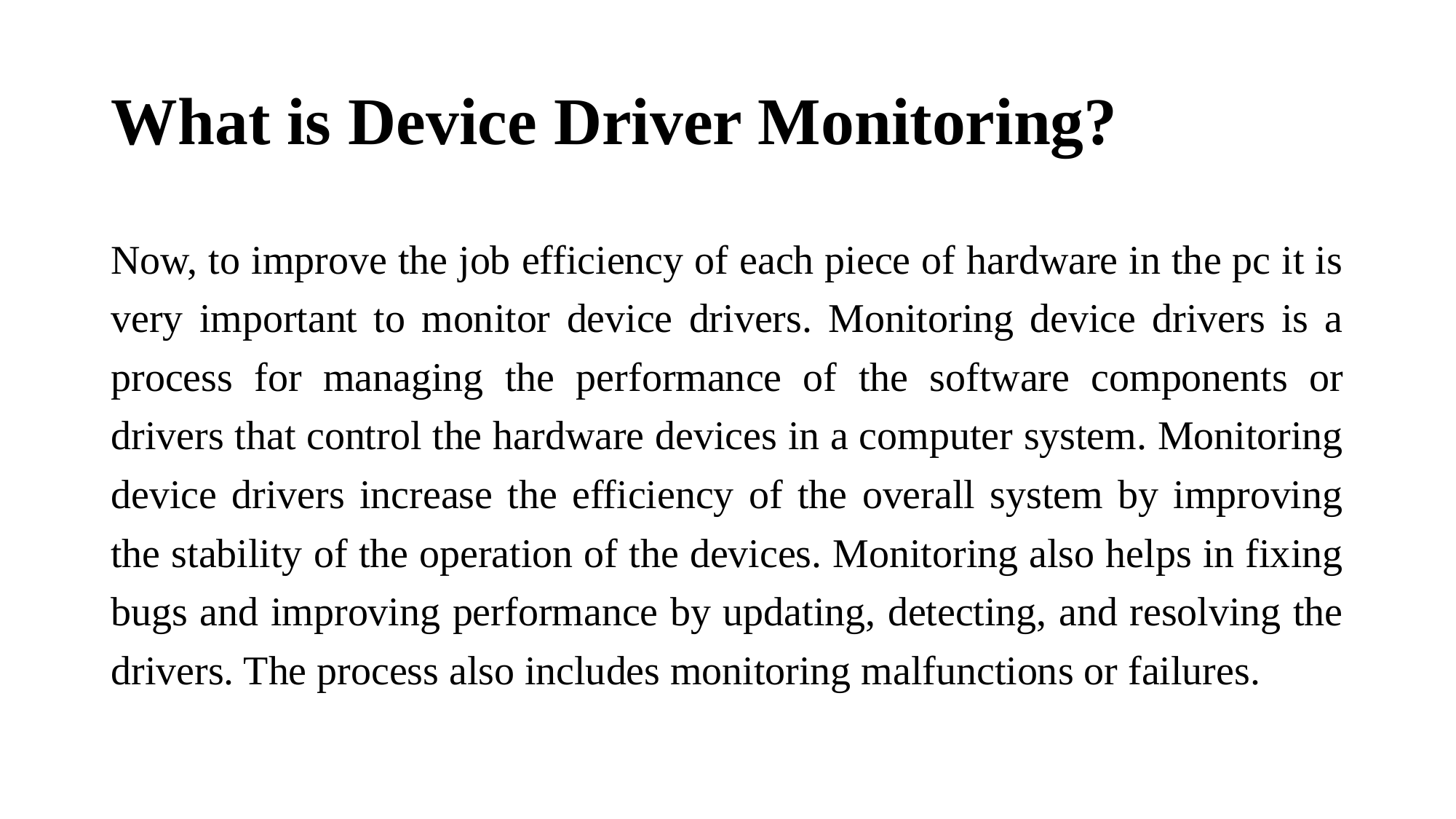

# What is Device Driver Monitoring?
Now, to improve the job efficiency of each piece of hardware in the pc it is very important to monitor device drivers. Monitoring device drivers is a process for managing the performance of the software components or drivers that control the hardware devices in a computer system. Monitoring device drivers increase the efficiency of the overall system by improving the stability of the operation of the devices. Monitoring also helps in fixing bugs and improving performance by updating, detecting, and resolving the drivers. The process also includes monitoring malfunctions or failures.